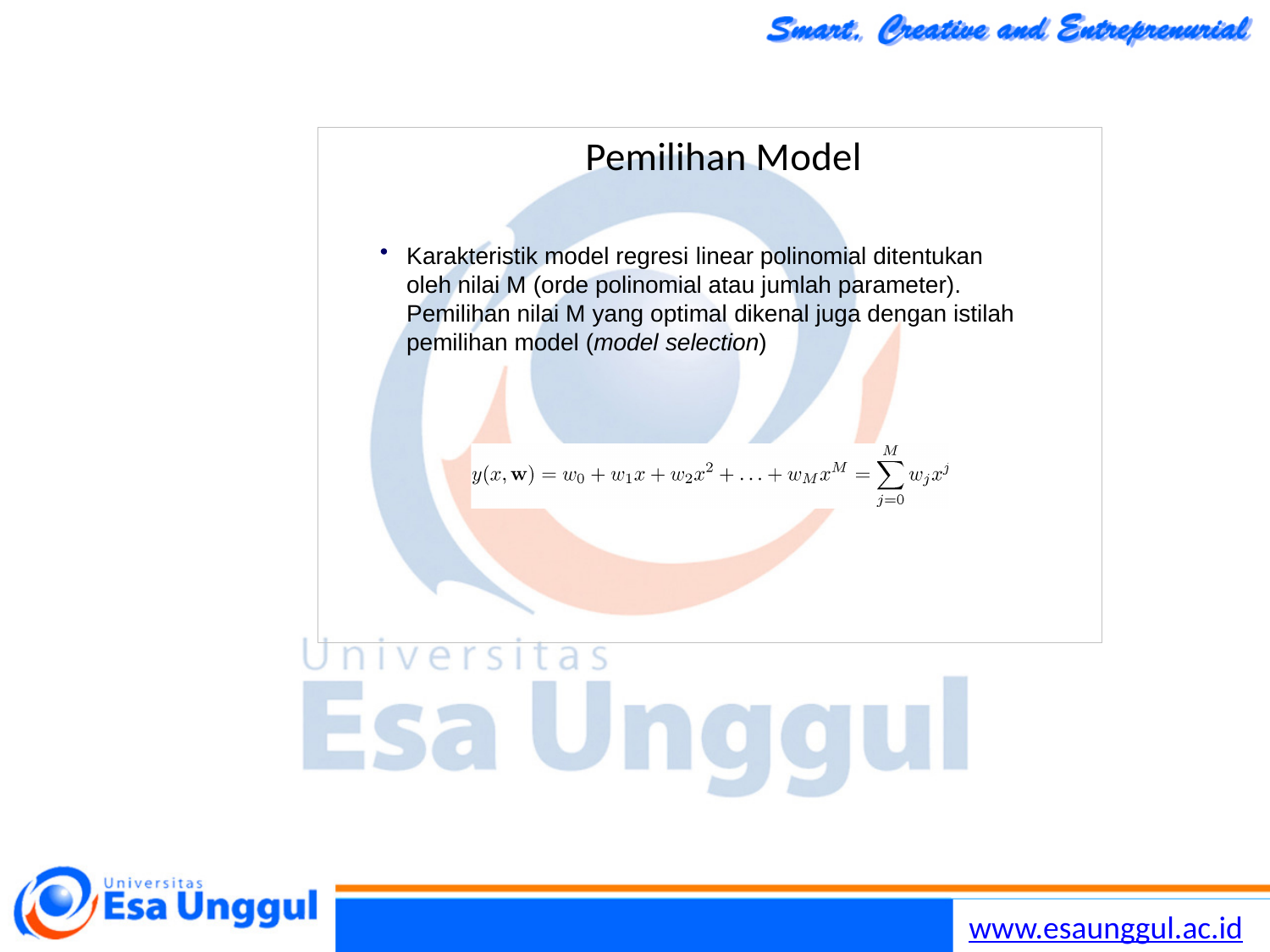

Pemilihan Model

Karakteristik model regresi linear polinomial ditentukan  oleh nilai M (orde polinomial atau jumlah parameter).  Pemilihan nilai M yang optimal dikenal juga dengan istilah  pemilihan model (model selection)